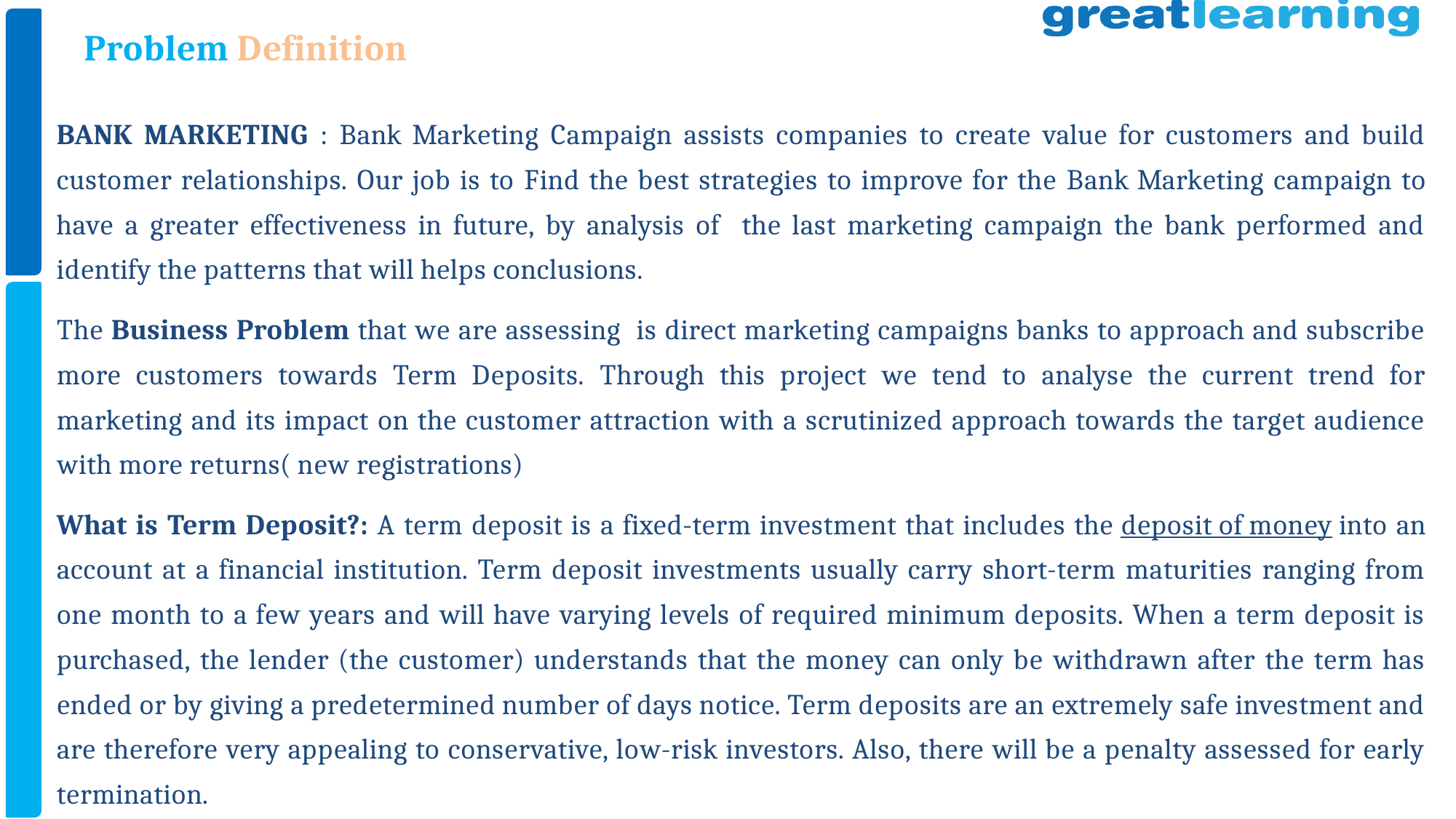

# Problem Definition
BANK MARKETING : Bank Marketing Campaign assists companies to create value for customers and build customer relationships. Our job is to Find the best strategies to improve for the Bank Marketing campaign to have a greater effectiveness in future, by analysis of  the last marketing campaign the bank performed and identify the patterns that will helps conclusions.
The Business Problem that we are assessing  is direct marketing campaigns banks to approach and subscribe more customers towards Term Deposits. Through this project we tend to analyse the current trend for marketing and its impact on the customer attraction with a scrutinized approach towards the target audience with more returns( new registrations)
What is Term Deposit?: A term deposit is a fixed-term investment that includes the deposit of money into an account at a financial institution. Term deposit investments usually carry short-term maturities ranging from one month to a few years and will have varying levels of required minimum deposits. When a term deposit is purchased, the lender (the customer) understands that the money can only be withdrawn after the term has ended or by giving a predetermined number of days notice. Term deposits are an extremely safe investment and are therefore very appealing to conservative, low-risk investors. Also, there will be a penalty assessed for early termination.
Note:-   Typically, term deposits offer higher interest rates than traditional liquid savings accounts, whereby customers     can withdraw their money at any time.